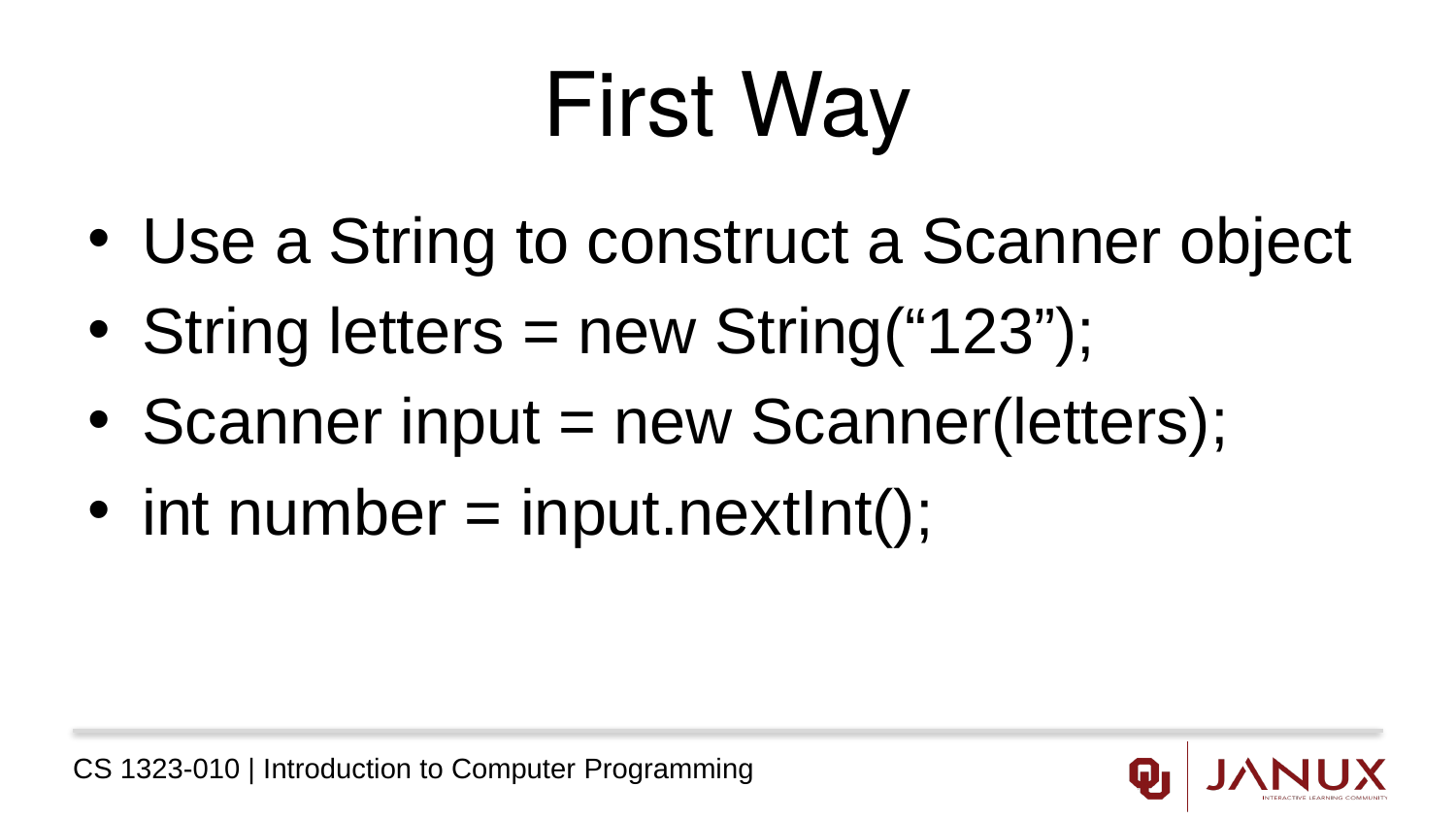

# First Way
Use a String to construct a Scanner object
String letters = new String(“123”);
Scanner input = new Scanner(letters);
int number = input.nextInt();